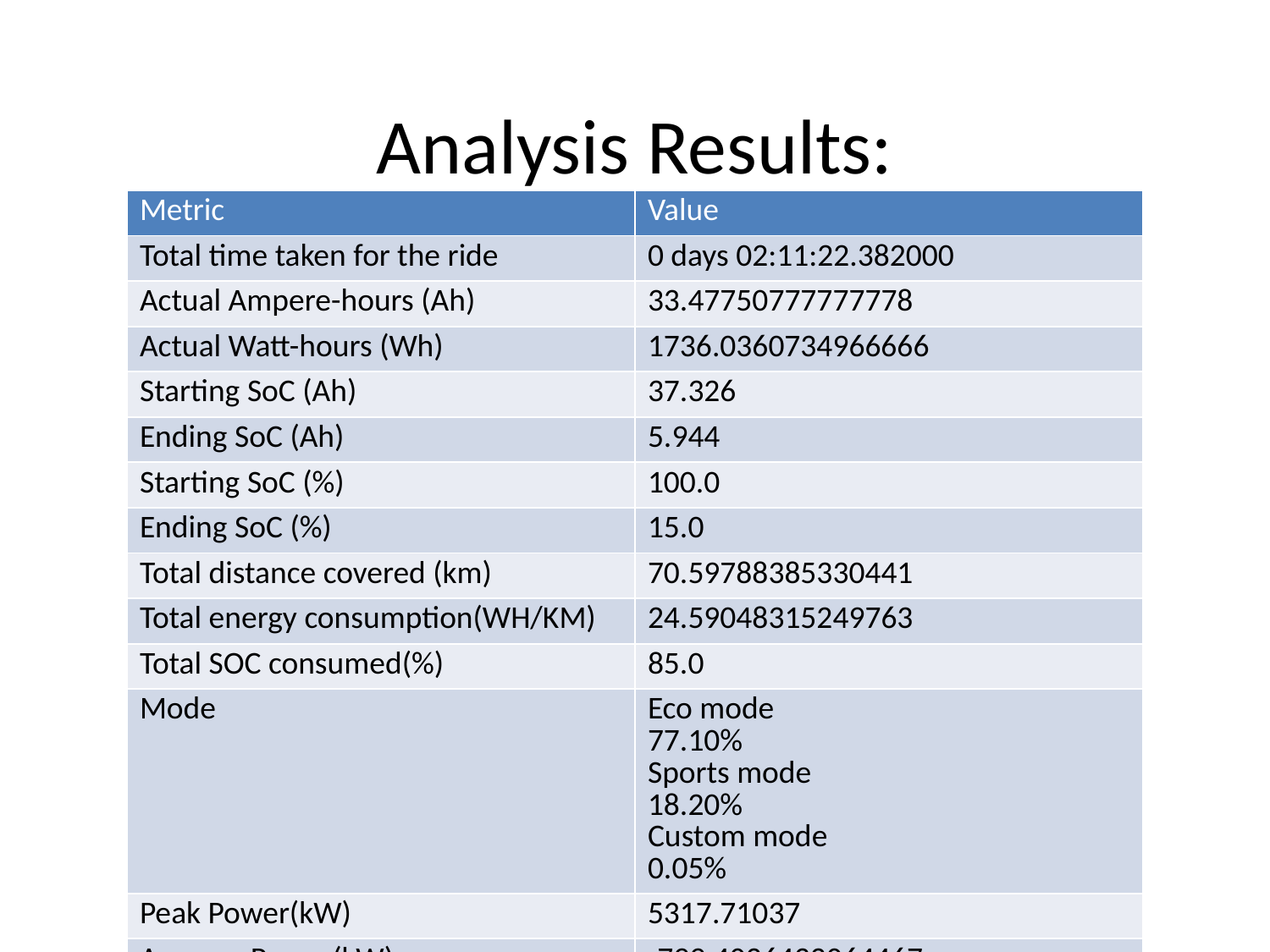

# Analysis Results:
| Metric | Value |
| --- | --- |
| Total time taken for the ride | 0 days 02:11:22.382000 |
| Actual Ampere-hours (Ah) | 33.47750777777778 |
| Actual Watt-hours (Wh) | 1736.0360734966666 |
| Starting SoC (Ah) | 37.326 |
| Ending SoC (Ah) | 5.944 |
| Starting SoC (%) | 100.0 |
| Ending SoC (%) | 15.0 |
| Total distance covered (km) | 70.59788385330441 |
| Total energy consumption(WH/KM) | 24.59048315249763 |
| Total SOC consumed(%) | 85.0 |
| Mode | Eco mode 77.10% Sports mode 18.20% Custom mode 0.05% |
| Peak Power(kW) | 5317.71037 |
| Average Power(kW) | -799.4026432064467 |